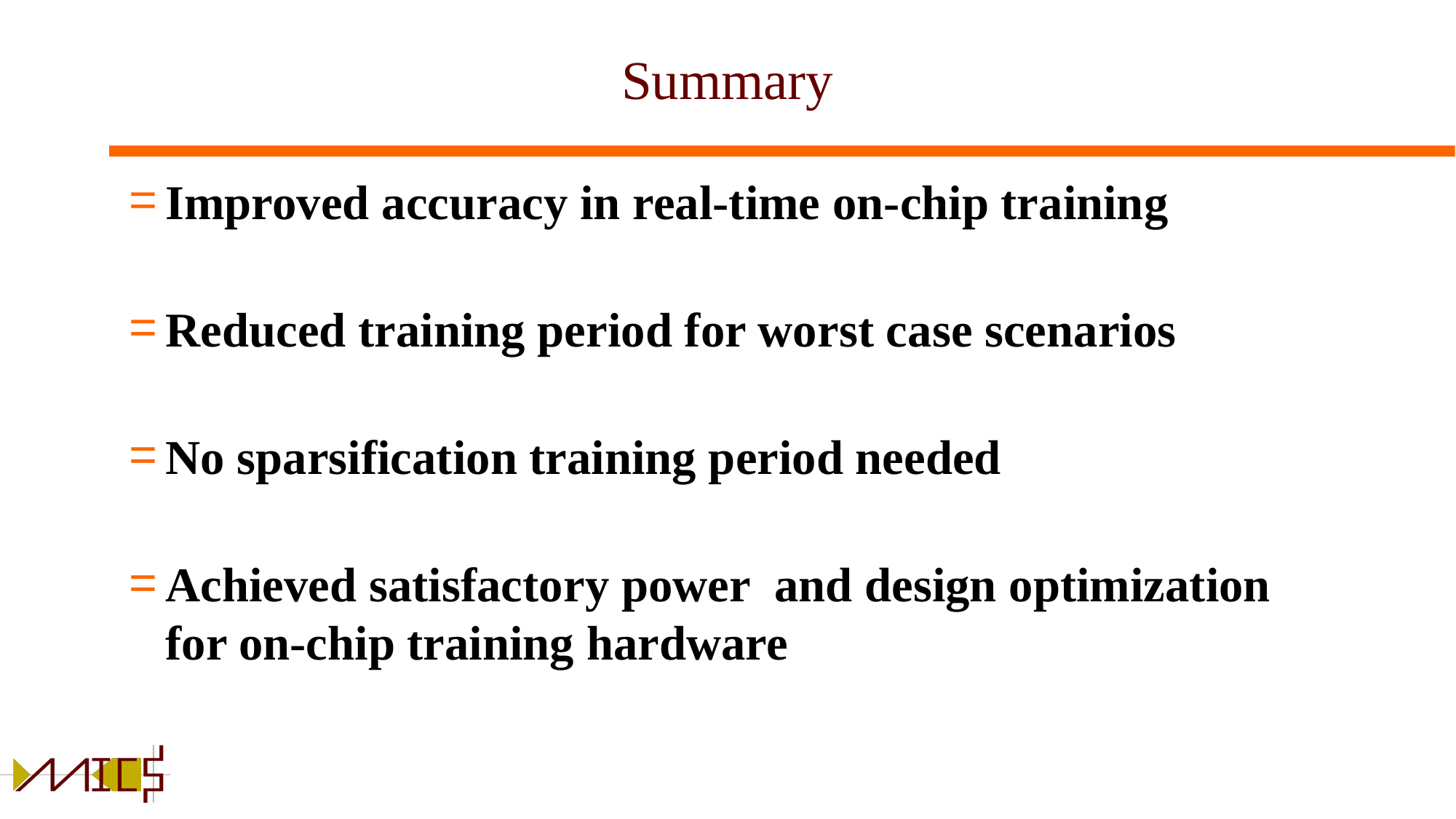

# Summary
Improved accuracy in real-time on-chip training

Reduced training period for worst case scenarios

No sparsification training period needed

Achieved satisfactory power  and design optimization for on-chip training hardware